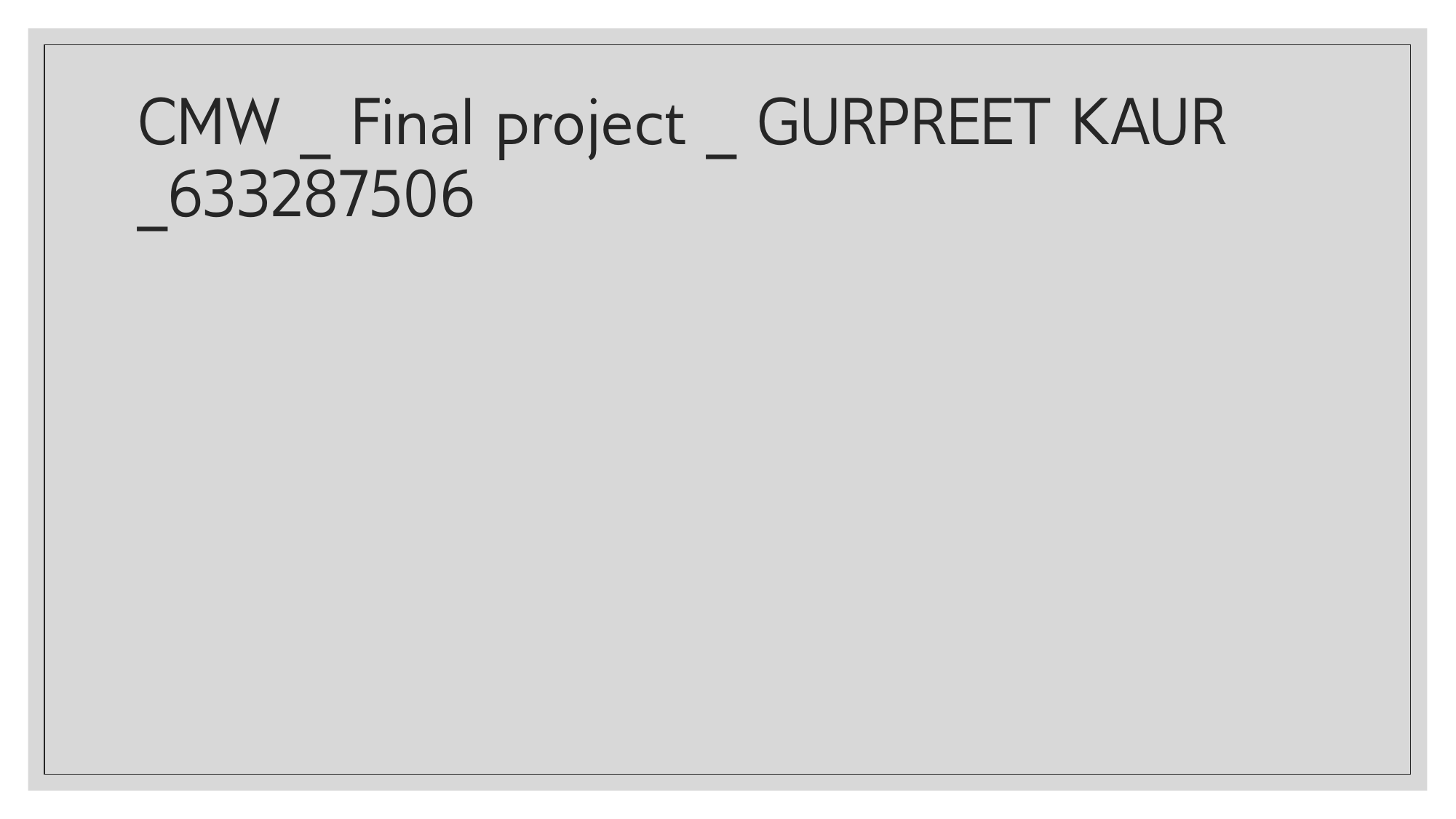

# CMW _ Final project _ GURPREET KAUR _633287506